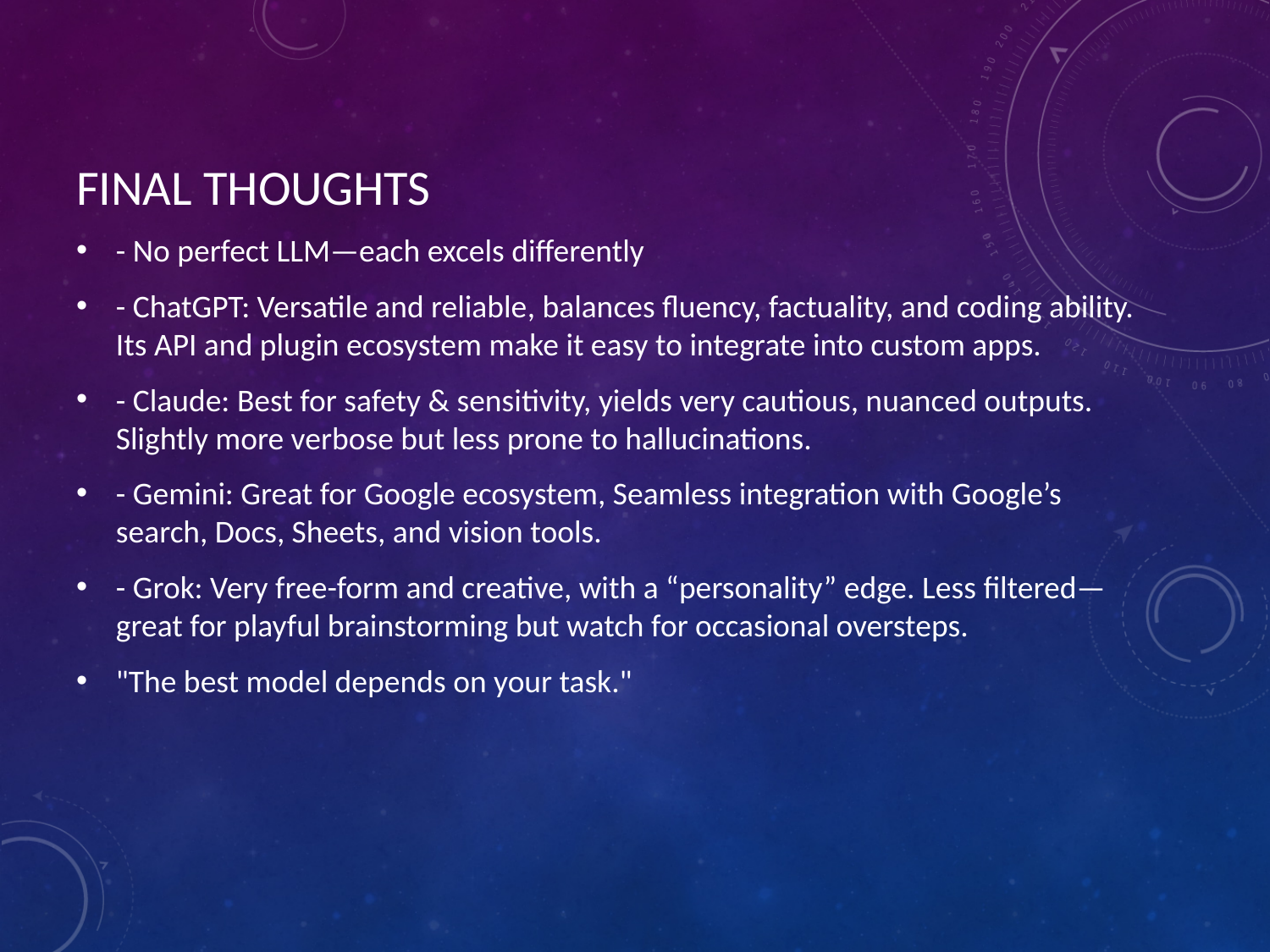

# Final Thoughts
- No perfect LLM—each excels differently
- ChatGPT: Versatile and reliable, balances fluency, factuality, and coding ability. Its API and plugin ecosystem make it easy to integrate into custom apps.
- Claude: Best for safety & sensitivity, yields very cautious, nuanced outputs. Slightly more verbose but less prone to hallucinations.
- Gemini: Great for Google ecosystem, Seamless integration with Google’s search, Docs, Sheets, and vision tools.
- Grok: Very free-form and creative, with a “personality” edge. Less filtered—great for playful brainstorming but watch for occasional oversteps.
"The best model depends on your task."